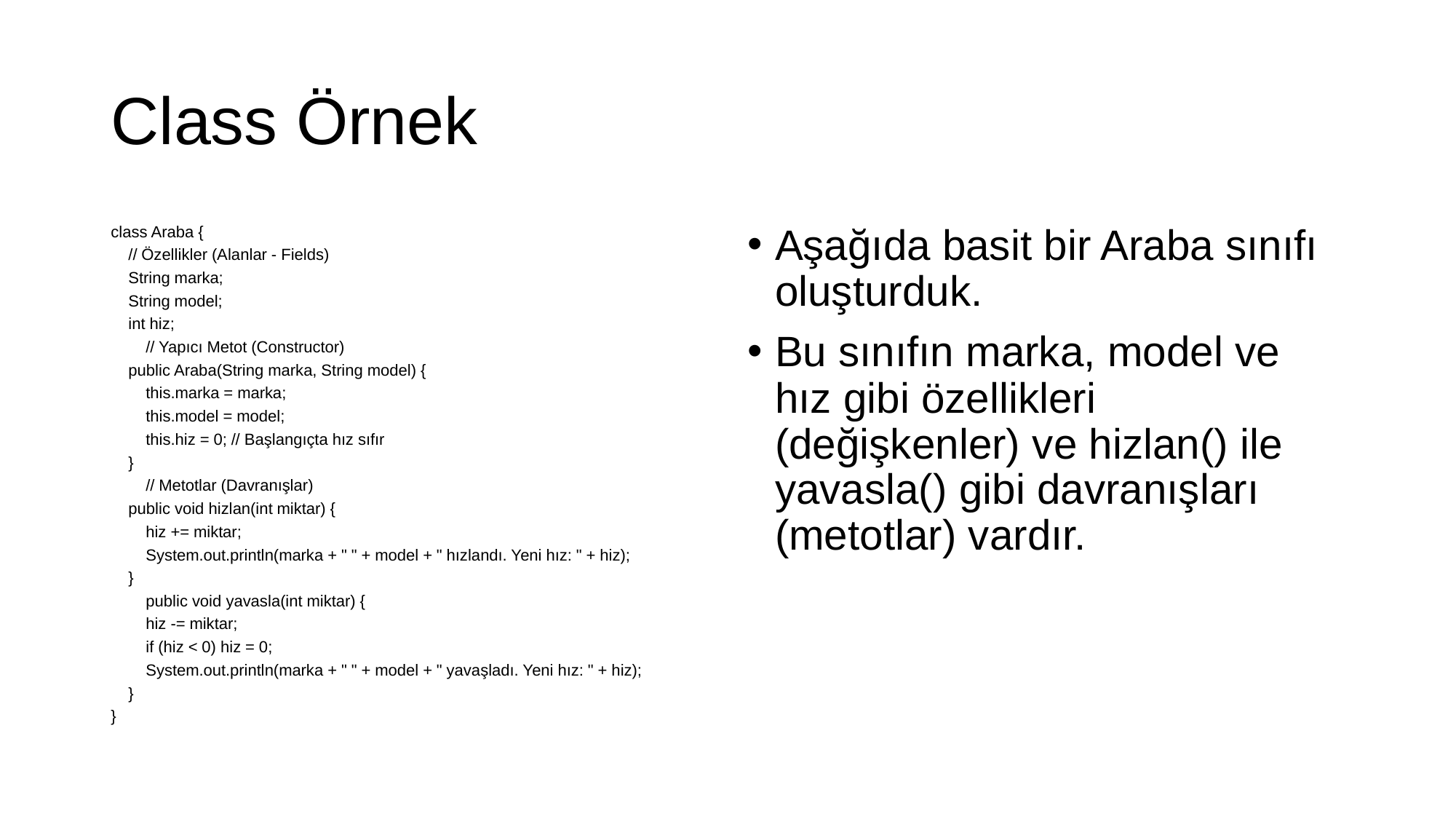

# Class Örnek
class Araba {
    // Özellikler (Alanlar - Fields)
    String marka;
    String model;
    int hiz;
        // Yapıcı Metot (Constructor)
    public Araba(String marka, String model) {
        this.marka = marka;
        this.model = model;
        this.hiz = 0; // Başlangıçta hız sıfır
    }
        // Metotlar (Davranışlar)
    public void hizlan(int miktar) {
        hiz += miktar;
        System.out.println(marka + " " + model + " hızlandı. Yeni hız: " + hiz);
    }
        public void yavasla(int miktar) {
        hiz -= miktar;
        if (hiz < 0) hiz = 0;
        System.out.println(marka + " " + model + " yavaşladı. Yeni hız: " + hiz);
    }
}

Aşağıda basit bir Araba sınıfı oluşturduk.
Bu sınıfın marka, model ve hız gibi özellikleri (değişkenler) ve hizlan() ile yavasla() gibi davranışları (metotlar) vardır.